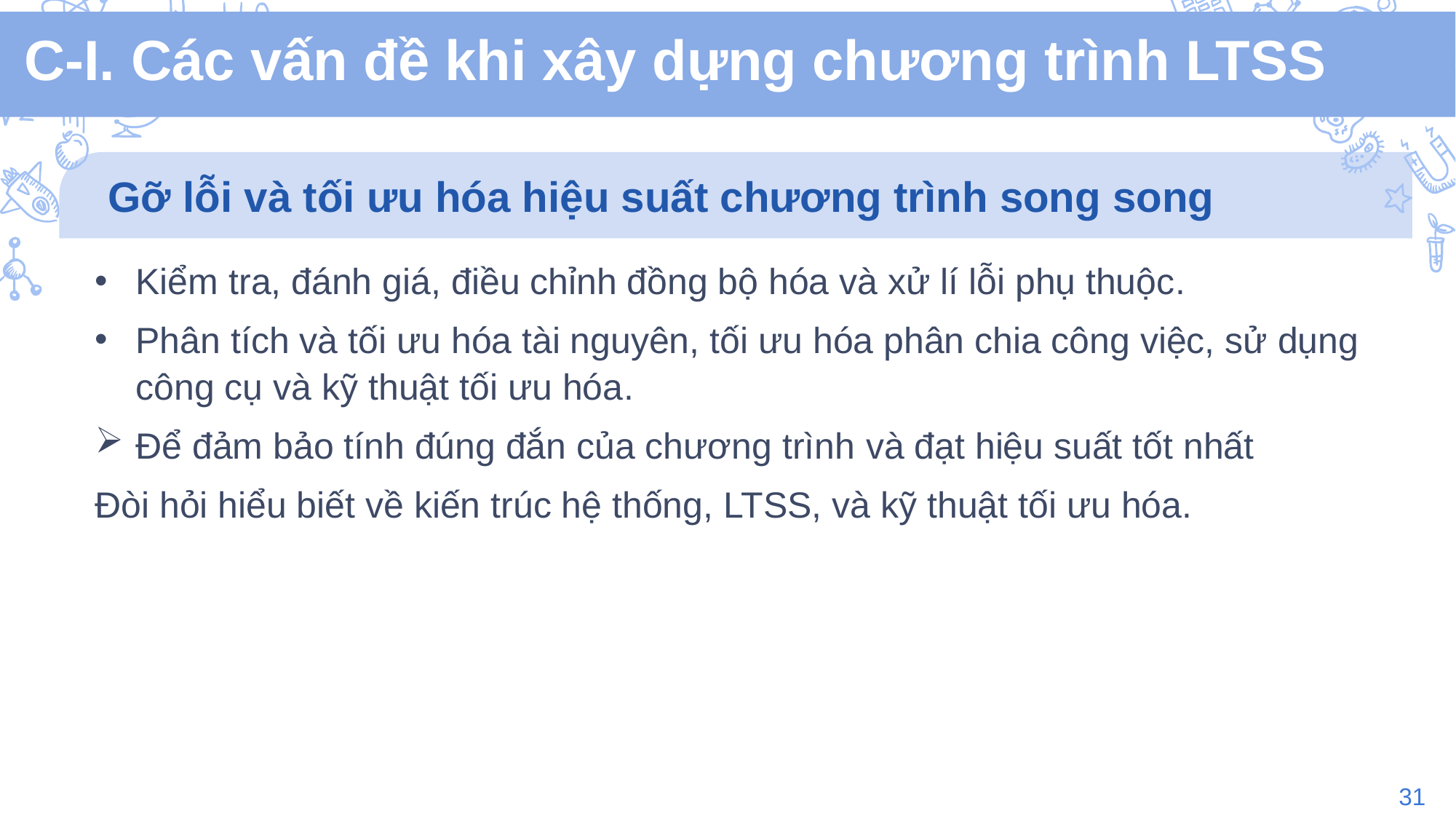

C-I. Các vấn đề khi xây dựng chương trình LTSS

Gỡ lỗi và tối ưu hóa hiệu suất chương trình song song

Kiểm tra, đánh giá, điều chỉnh đồng bộ hóa và xử lí lỗi phụ thuộc.
Phân tích và tối ưu hóa tài nguyên, tối ưu hóa phân chia công việc, sử dụng công cụ và kỹ thuật tối ưu hóa.
Để đảm bảo tính đúng đắn của chương trình và đạt hiệu suất tốt nhất
Đòi hỏi hiểu biết về kiến trúc hệ thống, LTSS, và kỹ thuật tối ưu hóa.
31